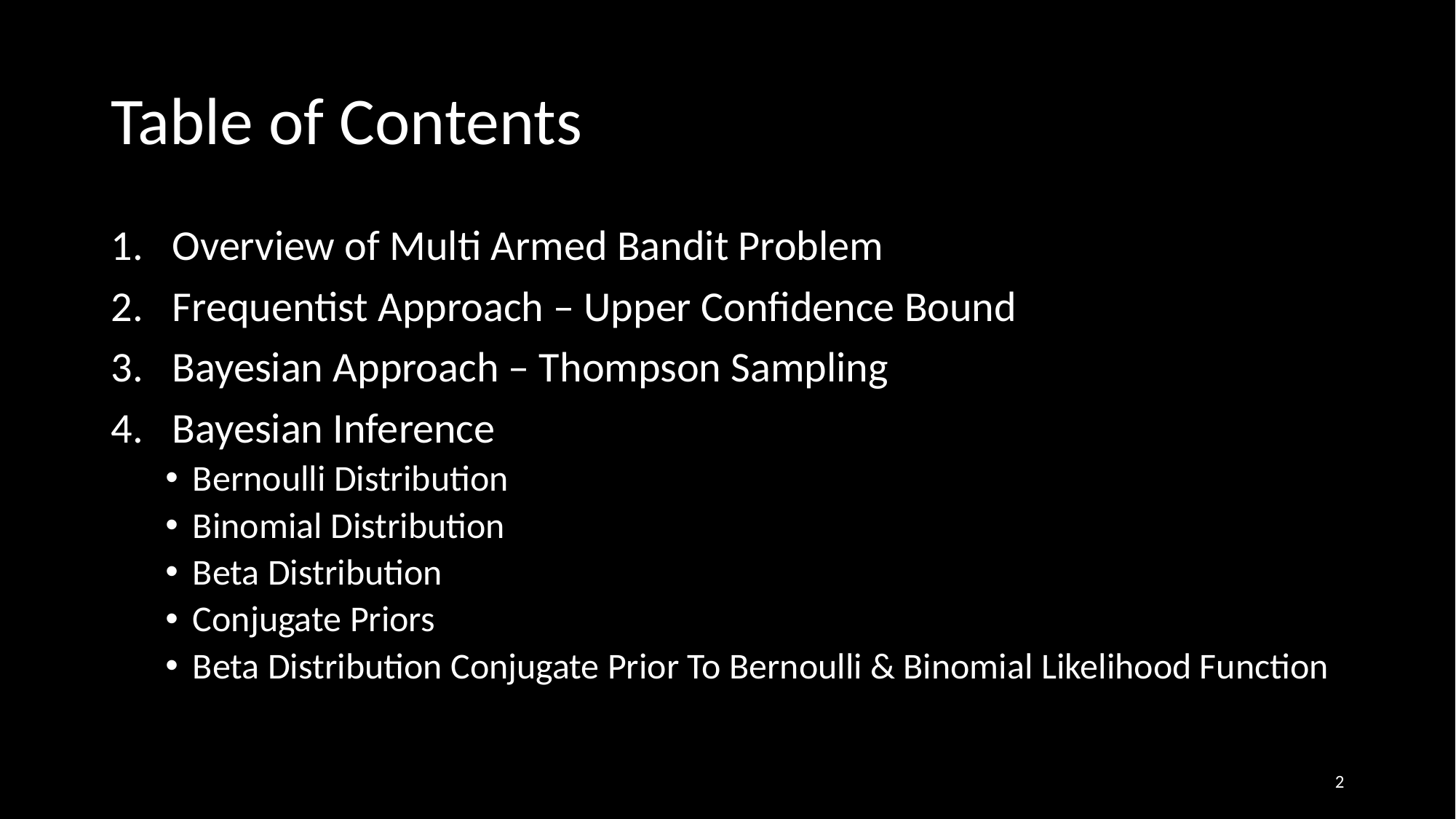

# Table of Contents
Overview of Multi Armed Bandit Problem
Frequentist Approach – Upper Confidence Bound
Bayesian Approach – Thompson Sampling
Bayesian Inference
Bernoulli Distribution
Binomial Distribution
Beta Distribution
Conjugate Priors
Beta Distribution Conjugate Prior To Bernoulli & Binomial Likelihood Function
2